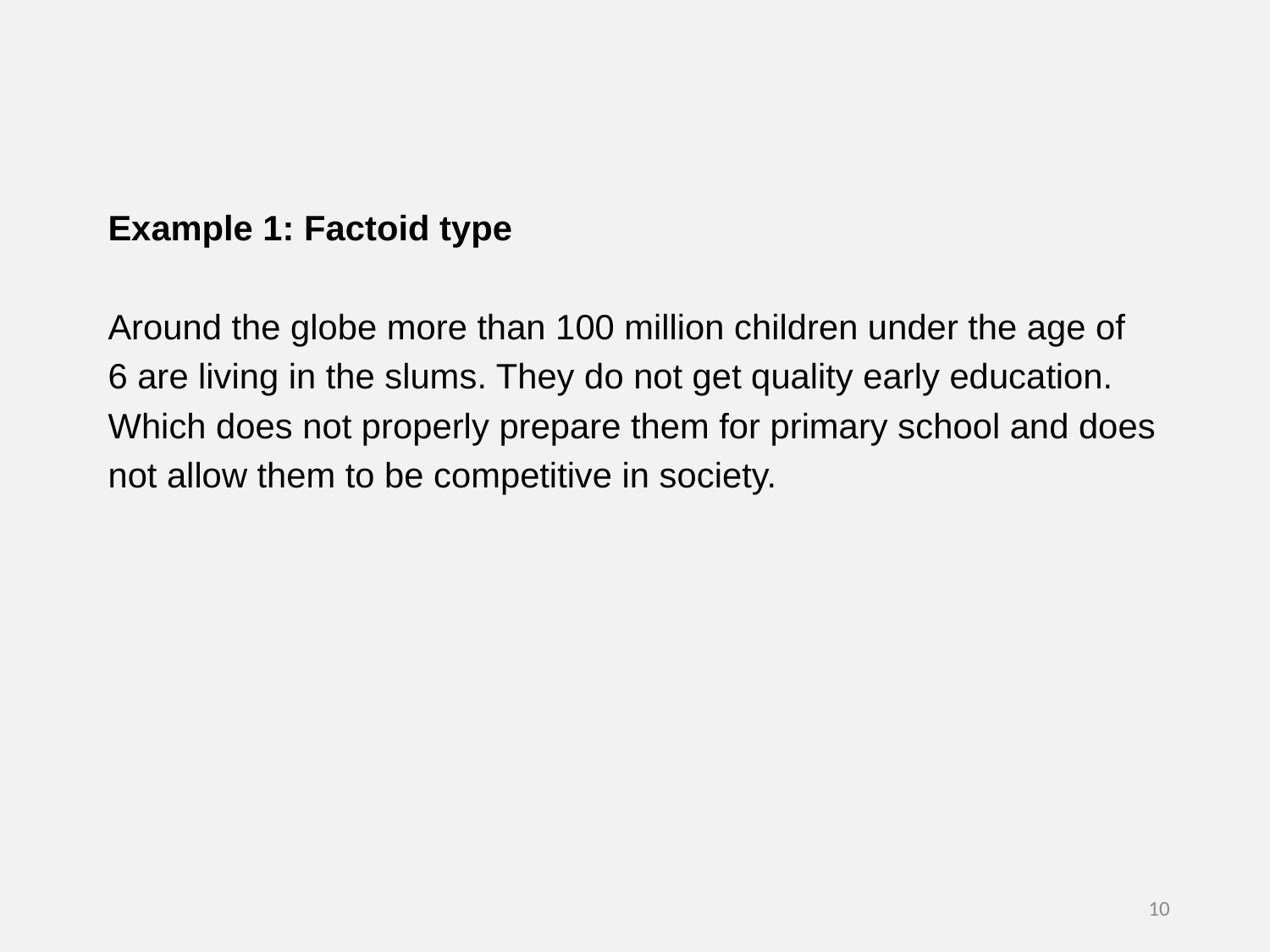

Example 1: Factoid type

Around the globe more than 100 million children under the age of 6 are living in the slums. They do not get quality early education. Which does not properly prepare them for primary school and does not allow them to be competitive in society.
10